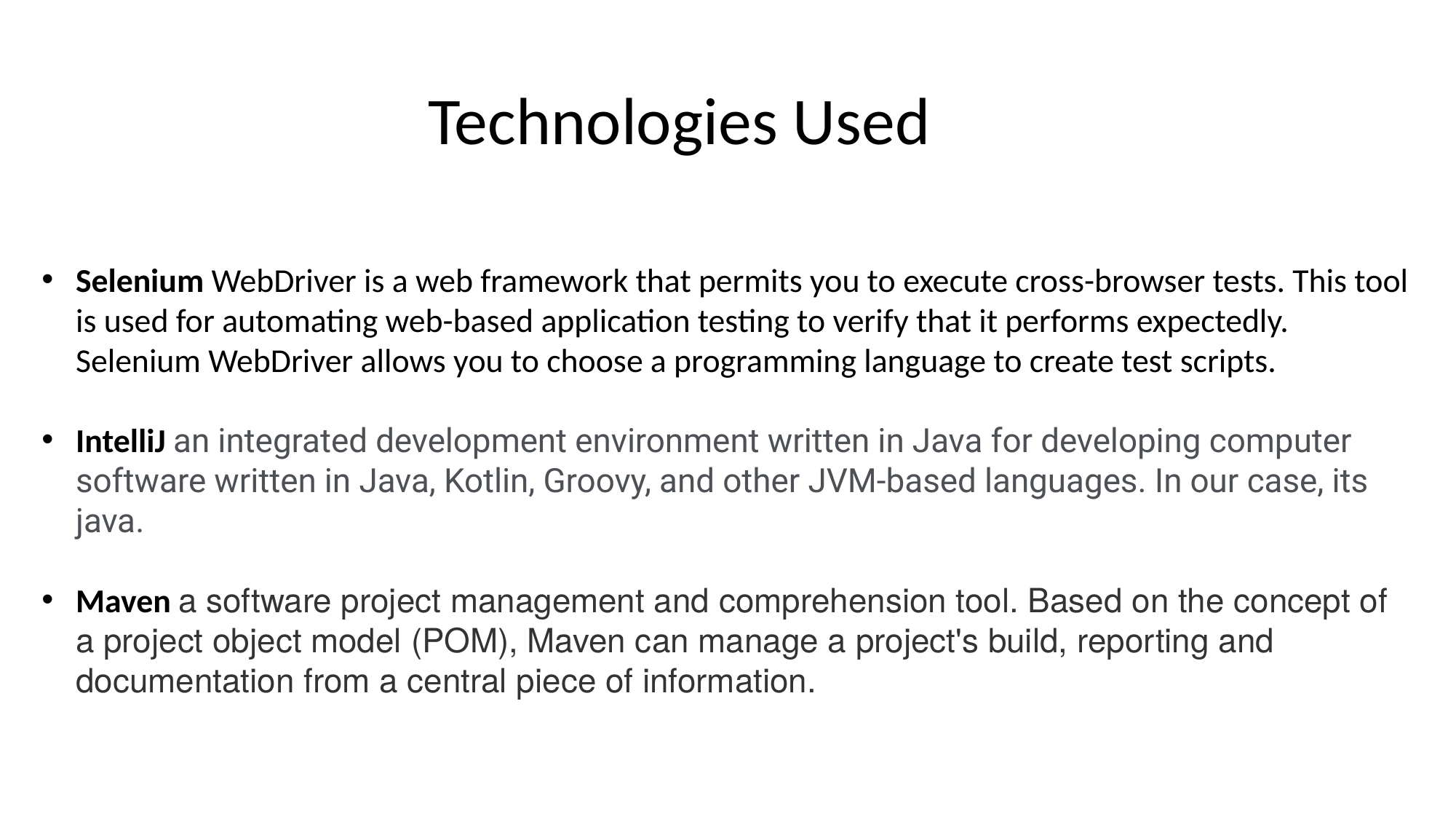

# Technologies Used
Selenium WebDriver is a web framework that permits you to execute cross-browser tests. This tool is used for automating web-based application testing to verify that it performs expectedly. Selenium WebDriver allows you to choose a programming language to create test scripts.

IntelliJ an integrated development environment written in Java for developing computer software written in Java, Kotlin, Groovy, and other JVM-based languages. In our case, its java.

Maven a software project management and comprehension tool. Based on the concept of a project object model (POM), Maven can manage a project's build, reporting and documentation from a central piece of information.